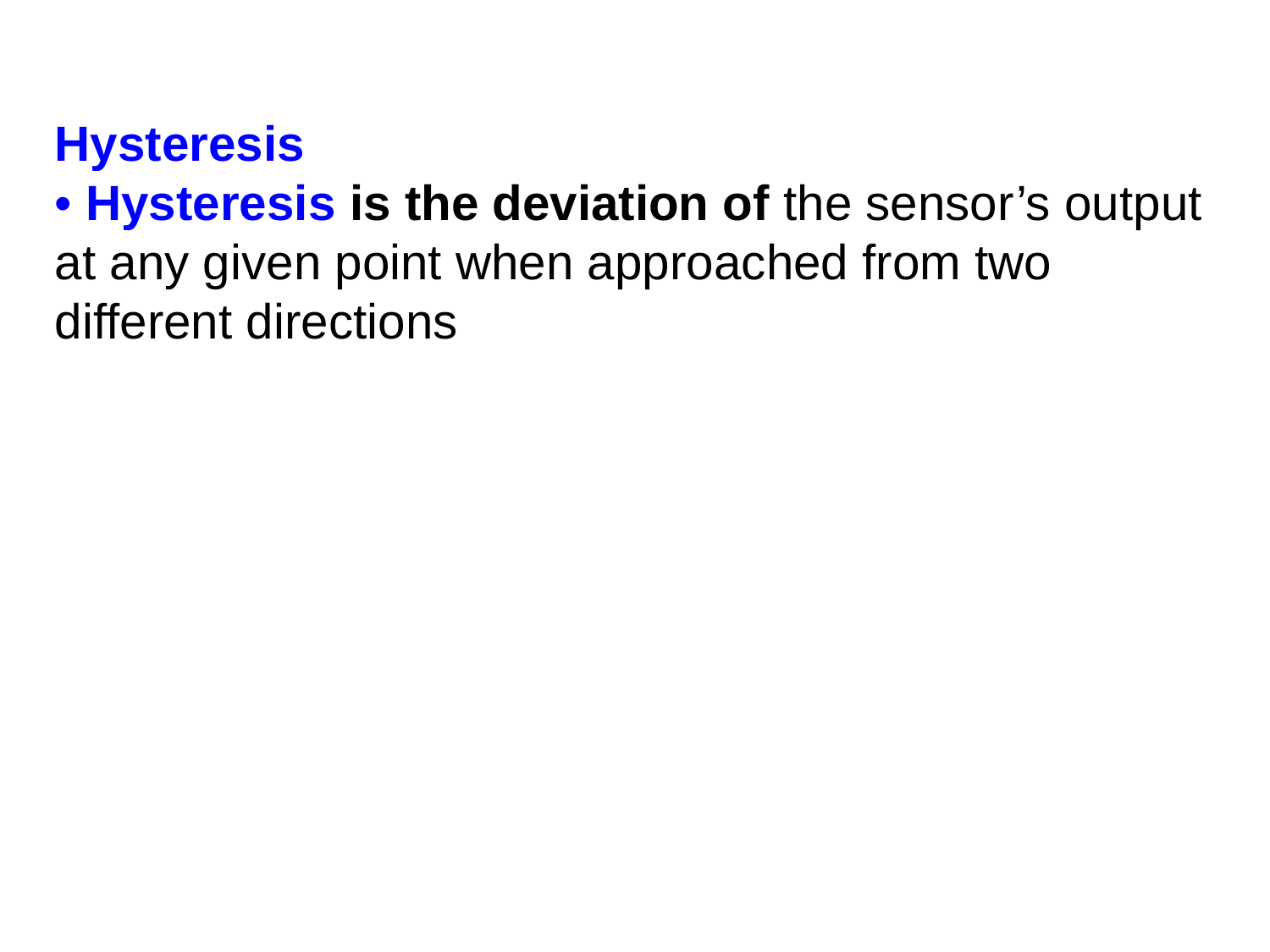

Hysteresis
• Hysteresis is the deviation of the sensor’s output at any given point when approached from two
different directions